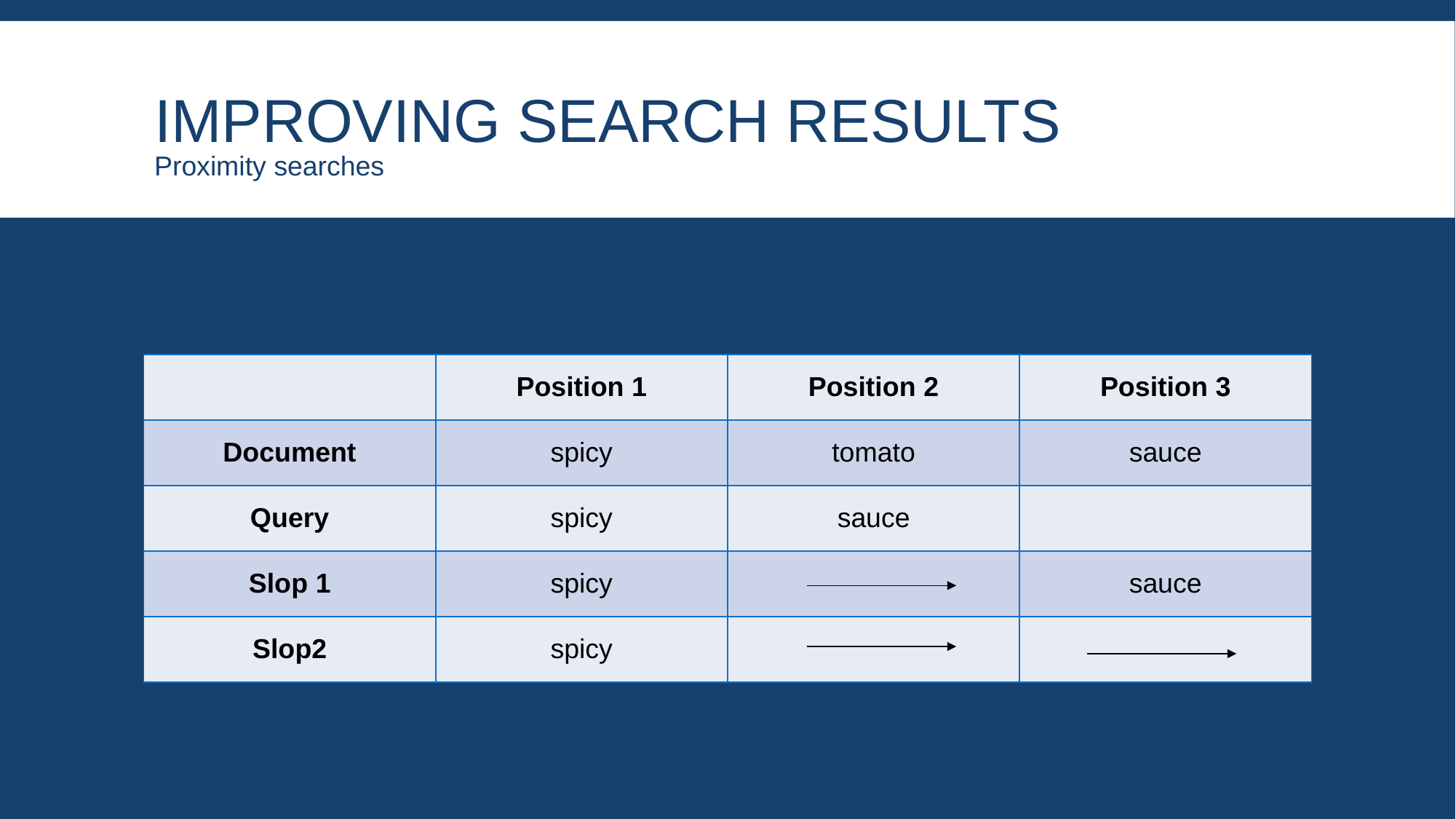

# Improving search results
Proximity searches
|  | Position 1 | Position 2 | Position 3 |
| --- | --- | --- | --- |
| Document | spicy | tomato | sauce |
| Query | spicy | sauce |  |
| Slop 1 | spicy |  | sauce |
| Slop2 | spicy |  |  |